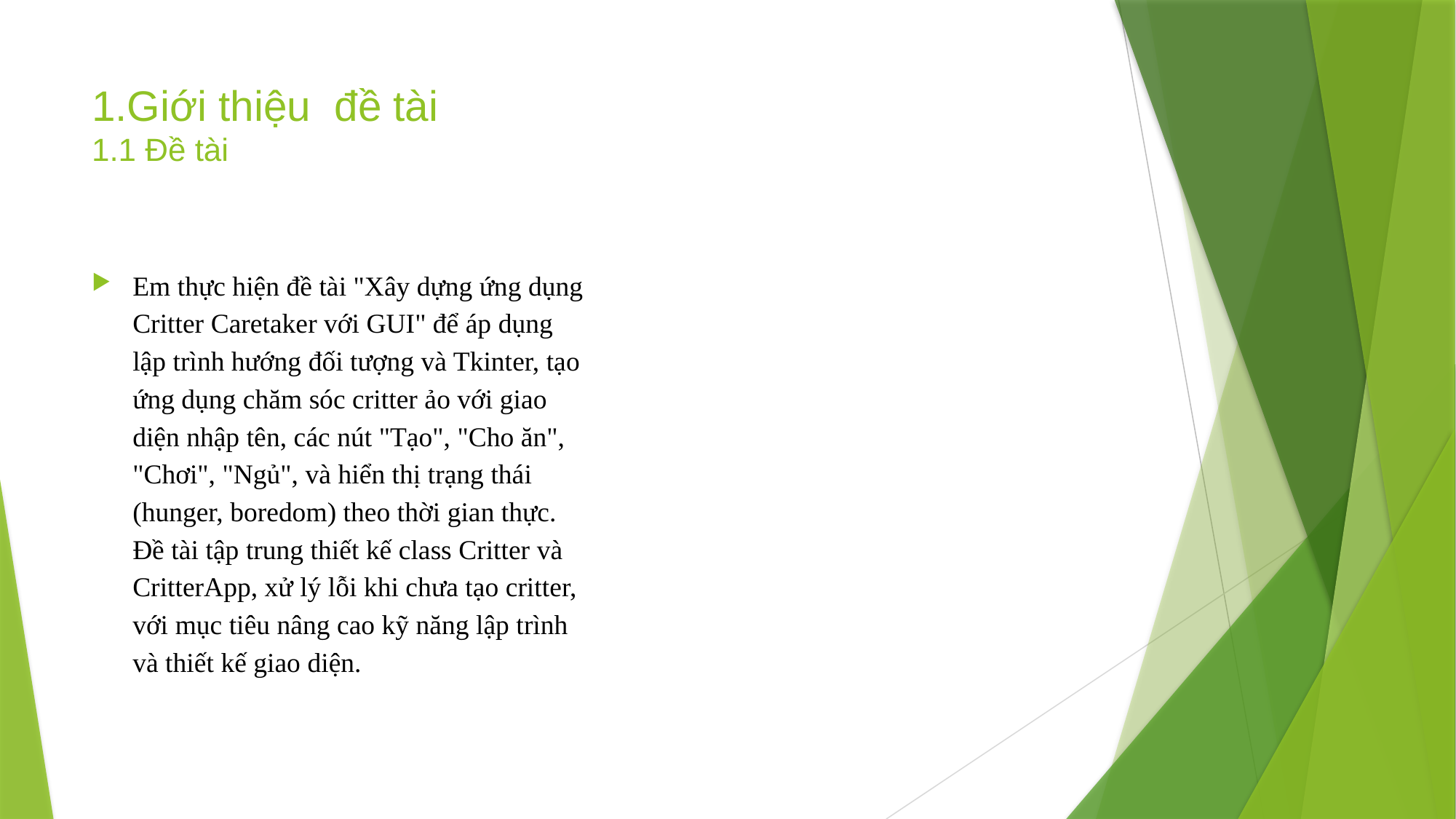

# 1.Giới thiệu  đề tài 1.1 Đề tài
Em thực hiện đề tài "Xây dựng ứng dụng Critter Caretaker với GUI" để áp dụng lập trình hướng đối tượng và Tkinter, tạo ứng dụng chăm sóc critter ảo với giao diện nhập tên, các nút "Tạo", "Cho ăn", "Chơi", "Ngủ", và hiển thị trạng thái (hunger, boredom) theo thời gian thực. Đề tài tập trung thiết kế class Critter và CritterApp, xử lý lỗi khi chưa tạo critter, với mục tiêu nâng cao kỹ năng lập trình và thiết kế giao diện.